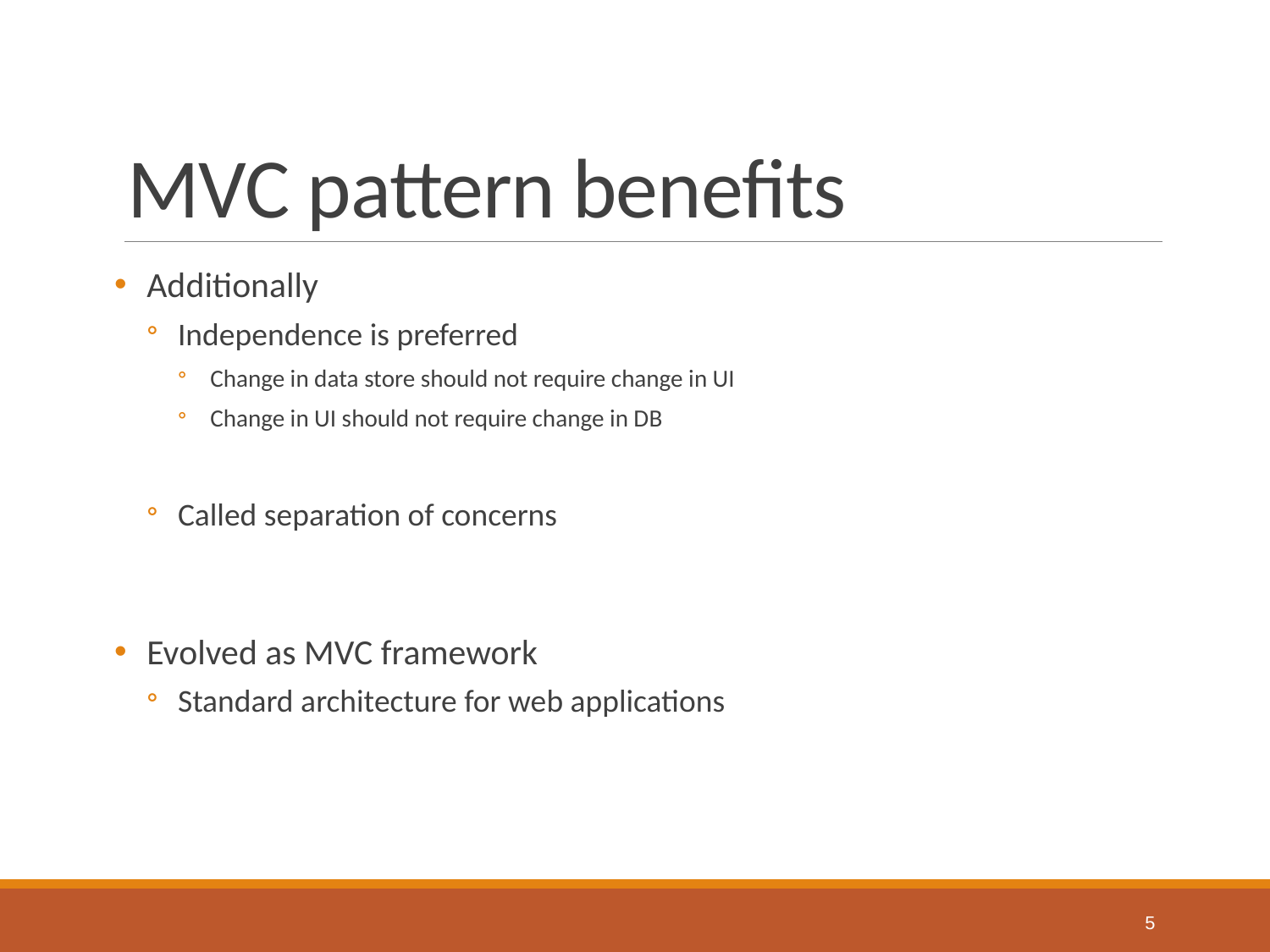

# MVC pattern benefits
Additionally
Independence is preferred
Change in data store should not require change in UI
Change in UI should not require change in DB

Called separation of concerns

Evolved as MVC framework
Standard architecture for web applications
5